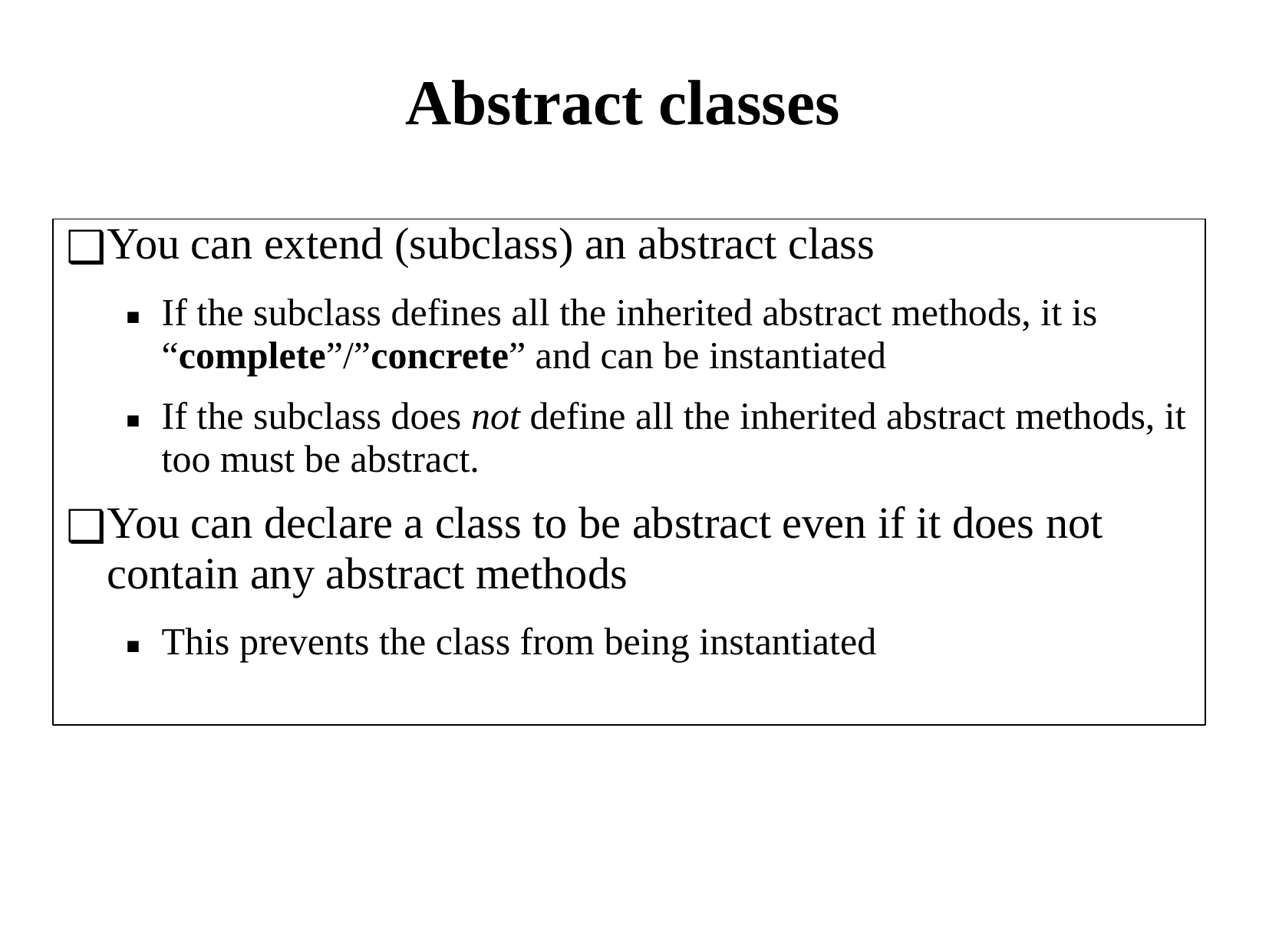

# Abstract classes
You can extend (subclass) an abstract class
If the subclass defines all the inherited abstract methods, it is “complete”/”concrete” and can be instantiated
If the subclass does not define all the inherited abstract methods, it too must be abstract.
You can declare a class to be abstract even if it does not contain any abstract methods
This prevents the class from being instantiated